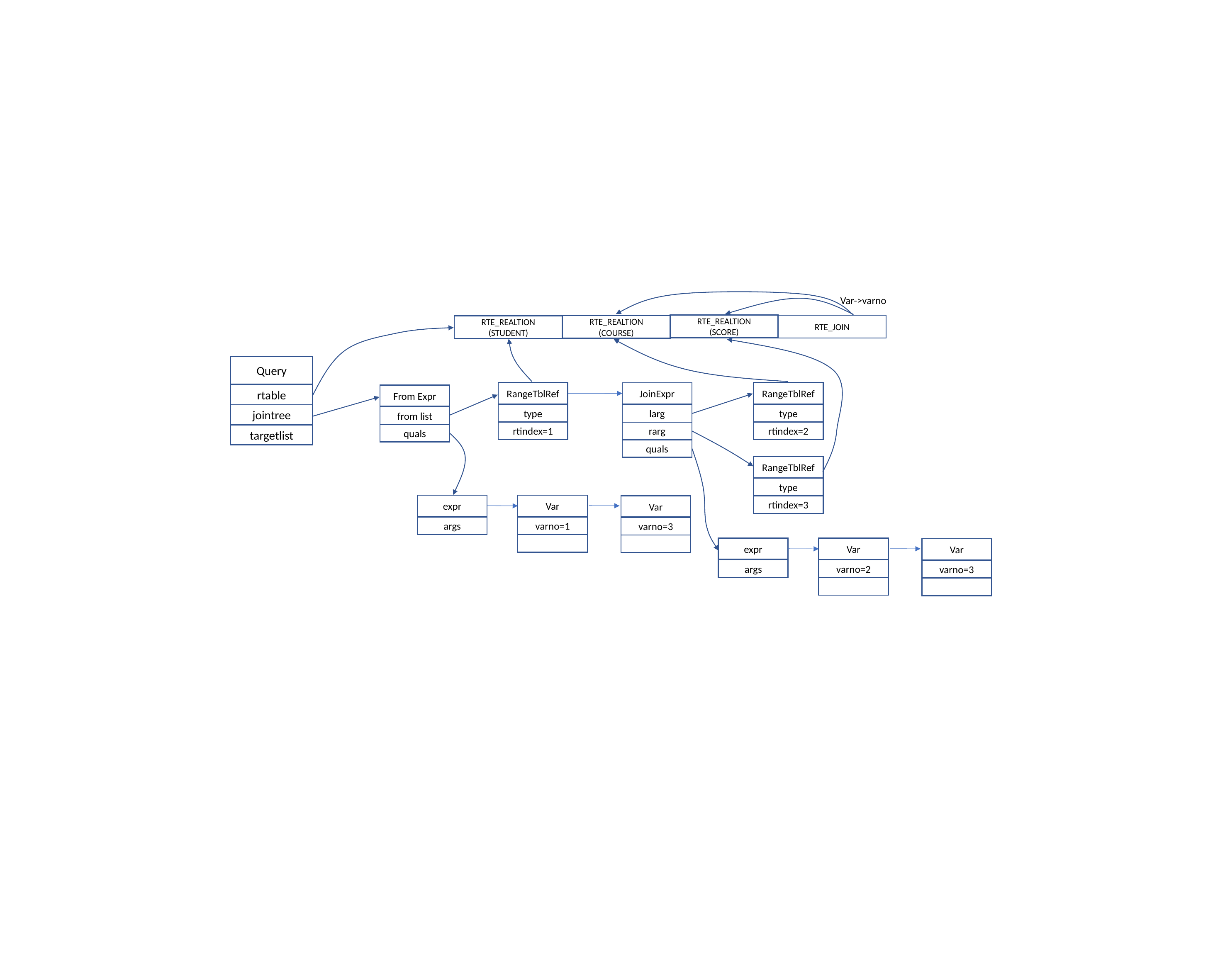

Var->varno

RTE_REALTION
(SCORE)
RTE_JOIN
RTE_REALTION
(COURSE)
RTE_REALTION
(STUDENT)

Query
RangeTblRef
RangeTblRef
JoinExpr
rtable
From Expr

type
type
larg
jointree
from list
rtindex=1
rtindex=2
rarg
quals
targetlist

quals

RangeTblRef
type
expr
Var
Var
rtindex=3
args
varno=1
varno=3

expr
Var
Var
args
varno=2
varno=3